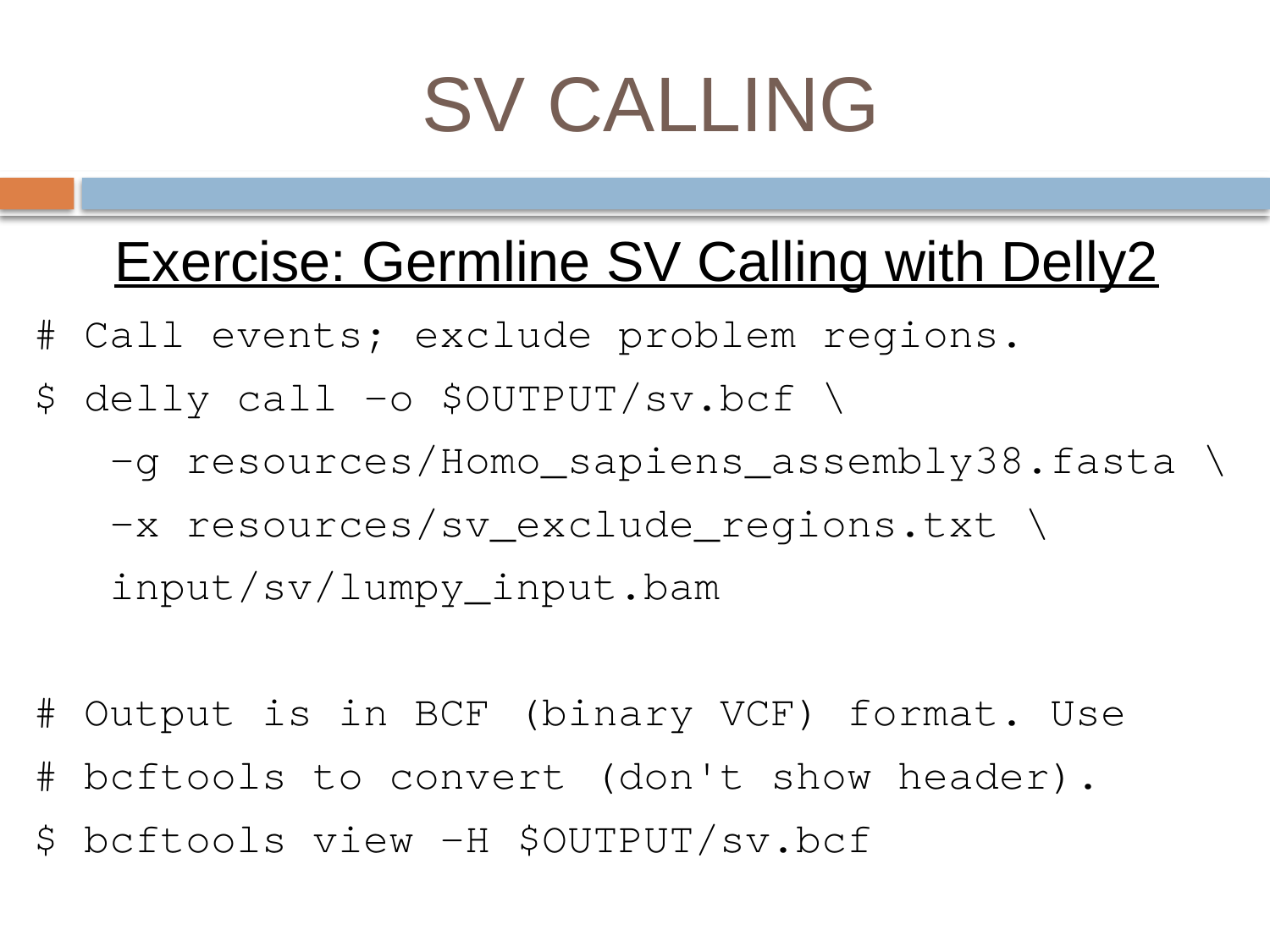

# SV CALLING
Exercise: Germline SV Calling with Delly2
# Call events; exclude problem regions.
$ delly call -o $OUTPUT/sv.bcf \
   -g resources/Homo_sapiens_assembly38.fasta \
   -x resources/sv_exclude_regions.txt \
   input/sv/lumpy_input.bam

# Output is in BCF (binary VCF) format. Use
# bcftools to convert (don't show header).
$ bcftools view -H $OUTPUT/sv.bcf